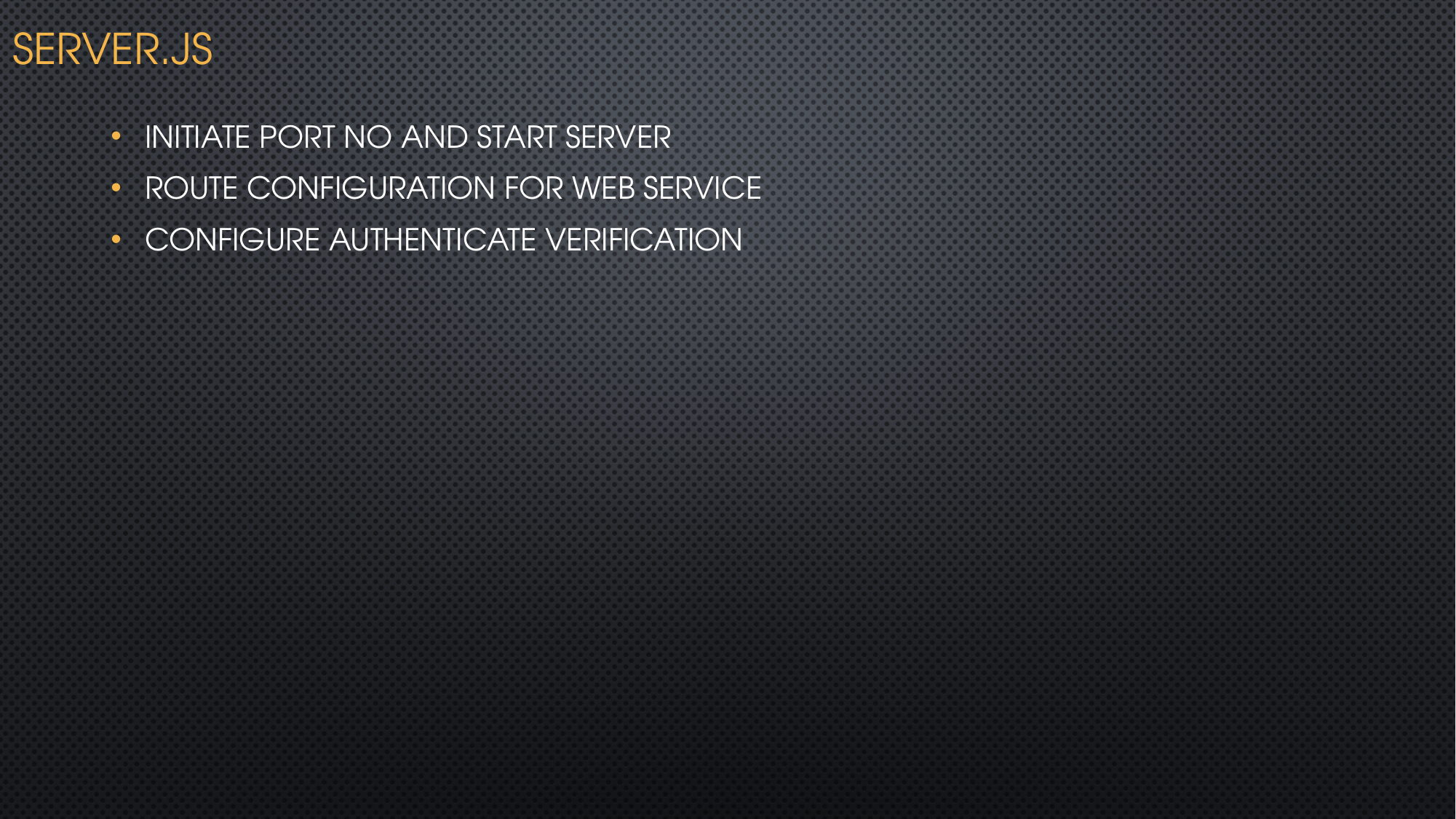

# Server.js
Initiate port no and start server
Route Configuration for web service
Configure Authenticate verification